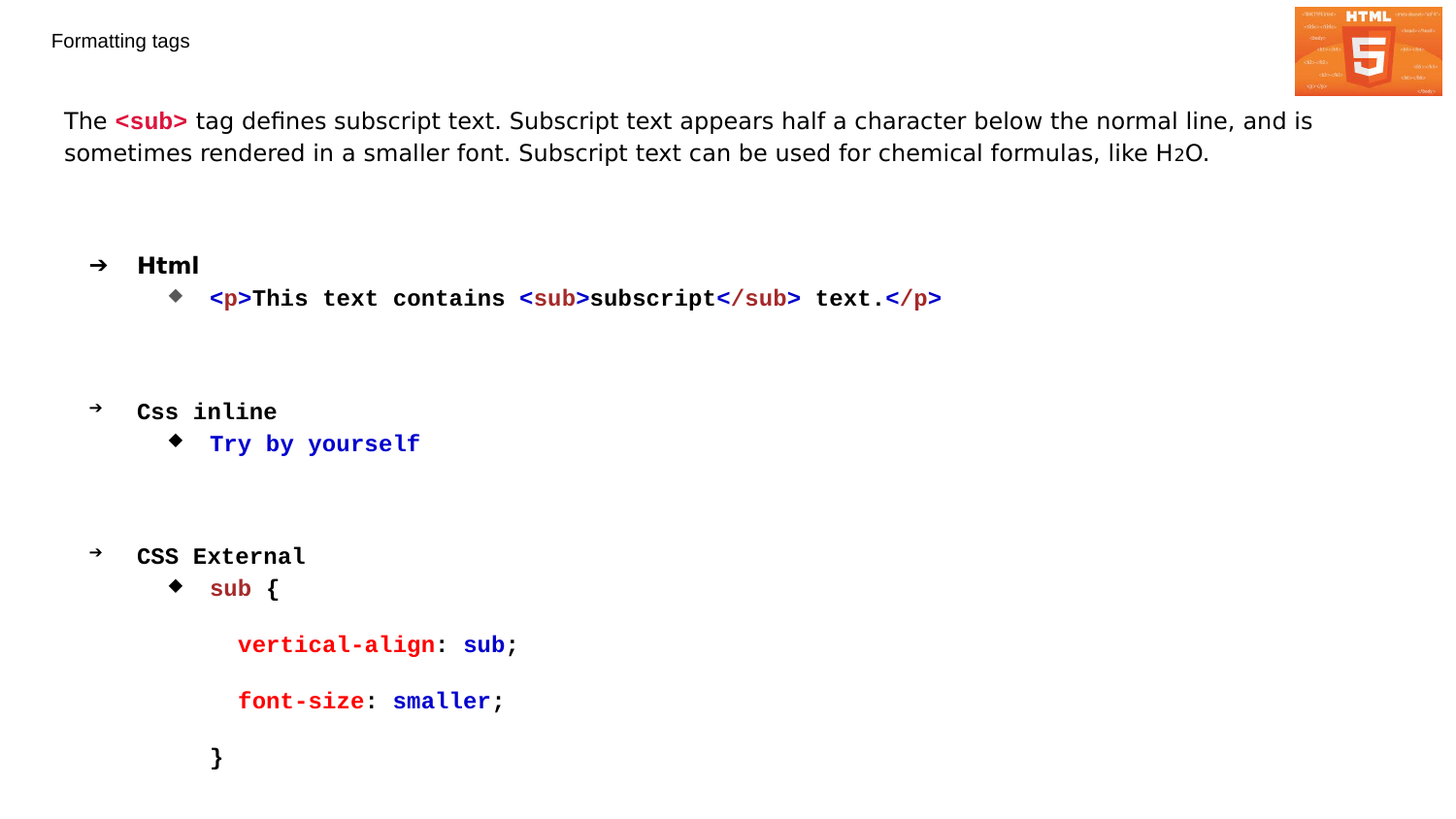

# Formatting tags

The <sub> tag defines subscript text. Subscript text appears half a character below the normal line, and is sometimes rendered in a smaller font. Subscript text can be used for chemical formulas, like H2O.

Html
<p>This text contains <sub>subscript</sub> text.</p>

Css inline
Try by yourself

CSS External
sub {
  vertical-align: sub;
  font-size: smaller;
}